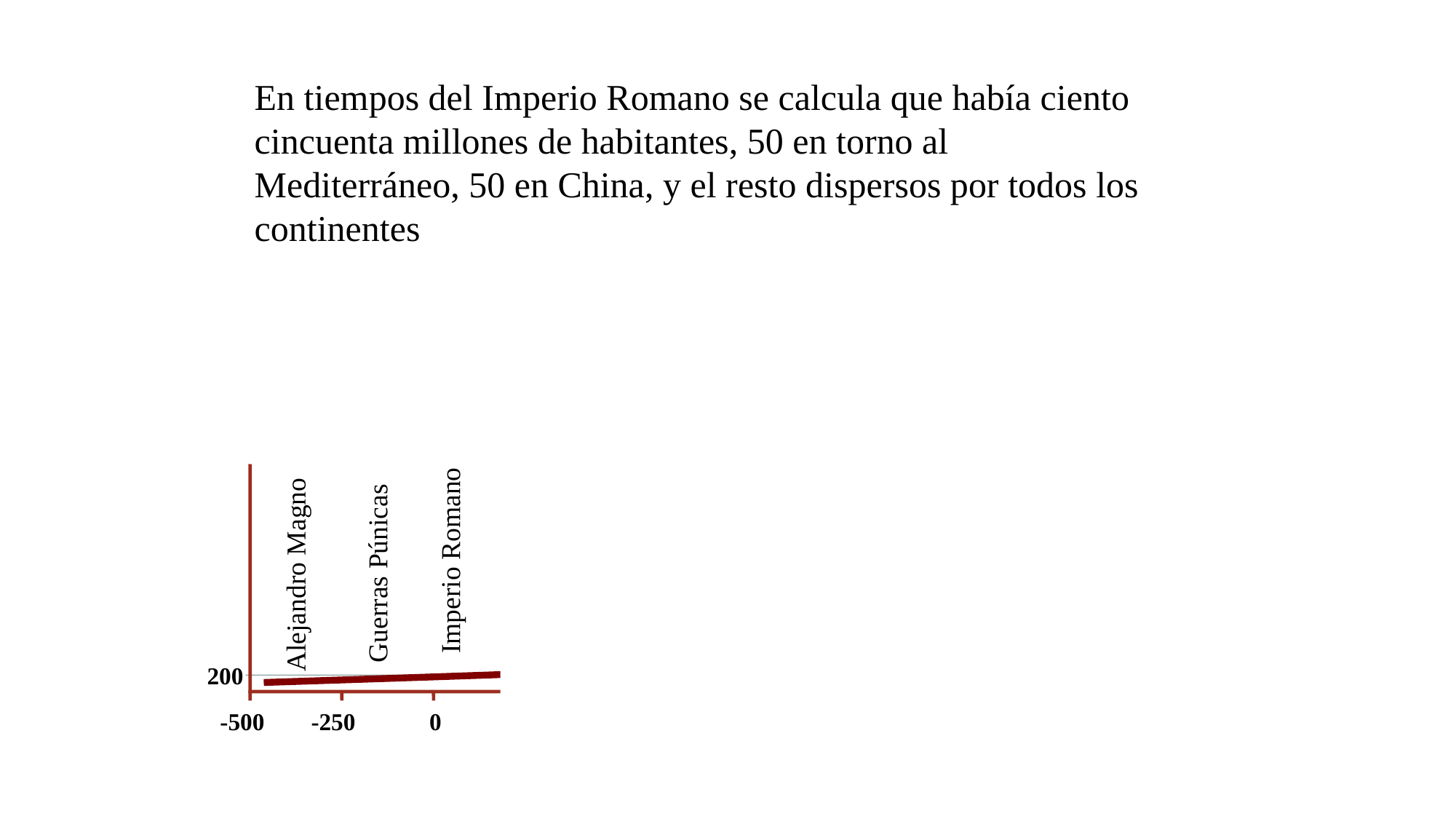

En tiempos del Imperio Romano se calcula que había ciento cincuenta millones de habitantes, 50 en torno al Mediterráneo, 50 en China, y el resto dispersos por todos los continentes

200

-500
-250
0

Imperio Romano
Guerras Púnicas
Alejandro Magno